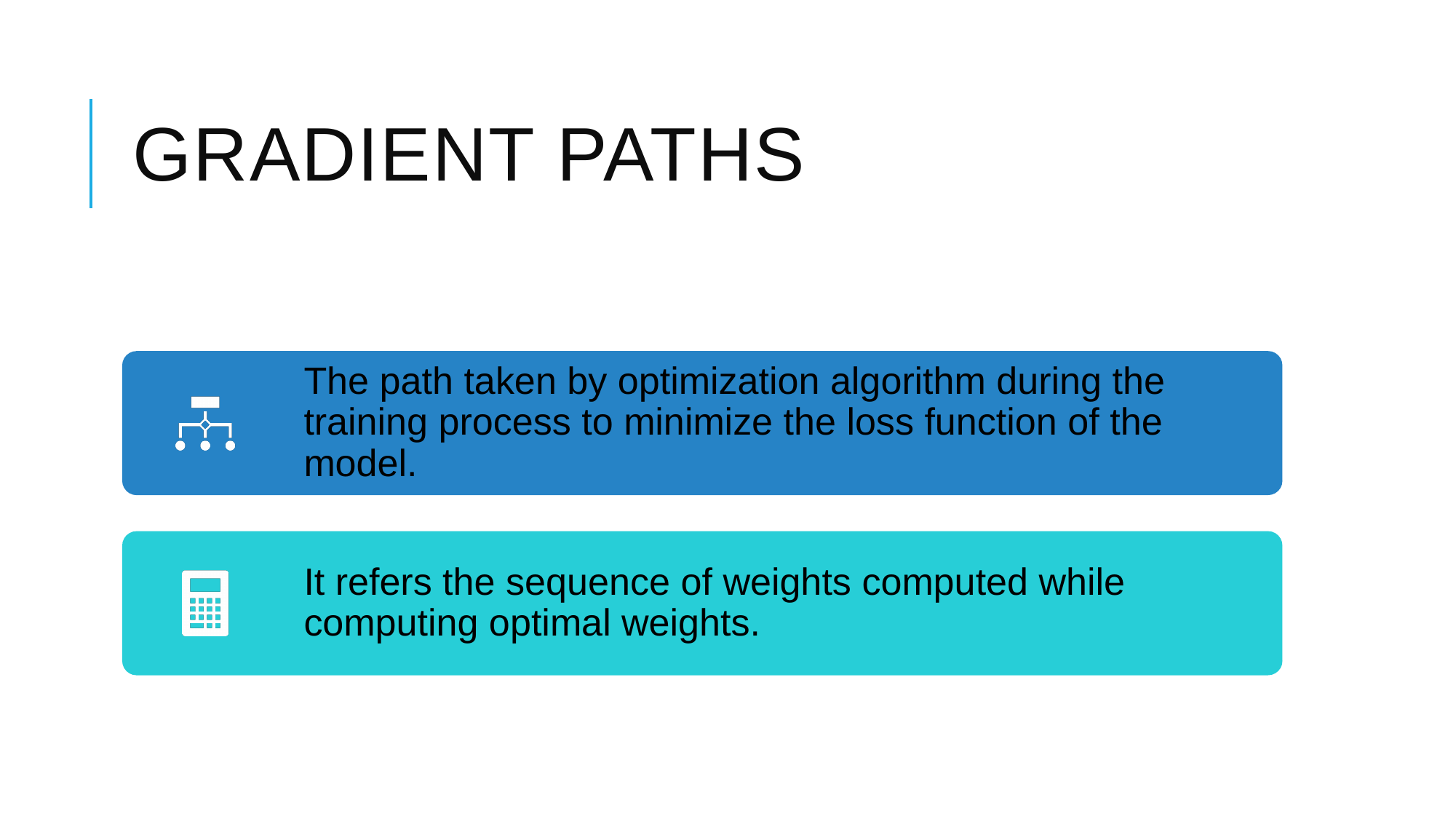

# Gradient Paths
The path taken by optimization algorithm during the training process to minimize the loss function of the model.
It refers the sequence of weights computed while computing optimal weights.